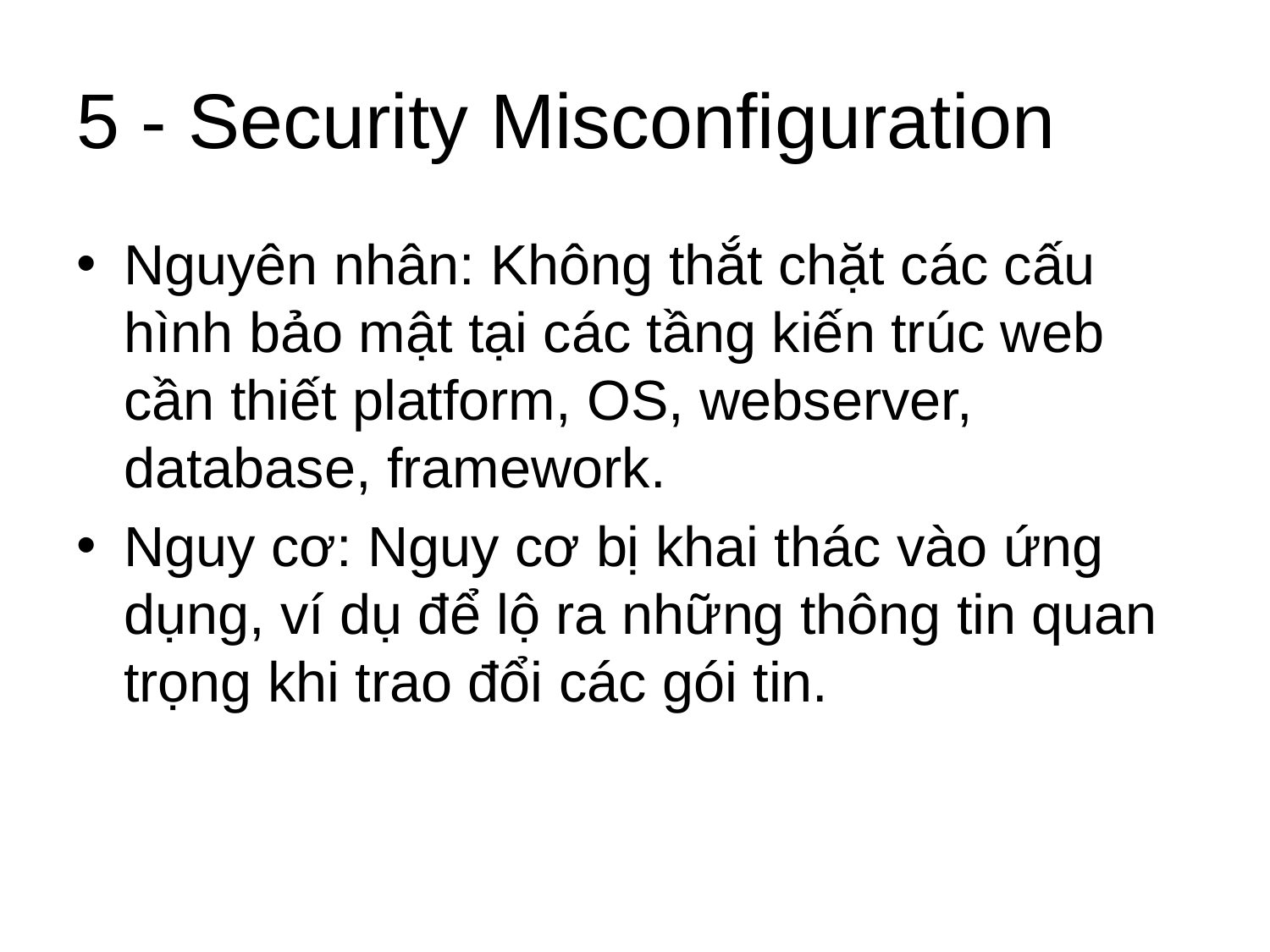

# 5 - Security Misconfiguration
Nguyên nhân: Không thắt chặt các cấu hình bảo mật tại các tầng kiến trúc web cần thiết platform, OS, webserver, database, framework.
Nguy cơ: Nguy cơ bị khai thác vào ứng dụng, ví dụ để lộ ra những thông tin quan trọng khi trao đổi các gói tin.